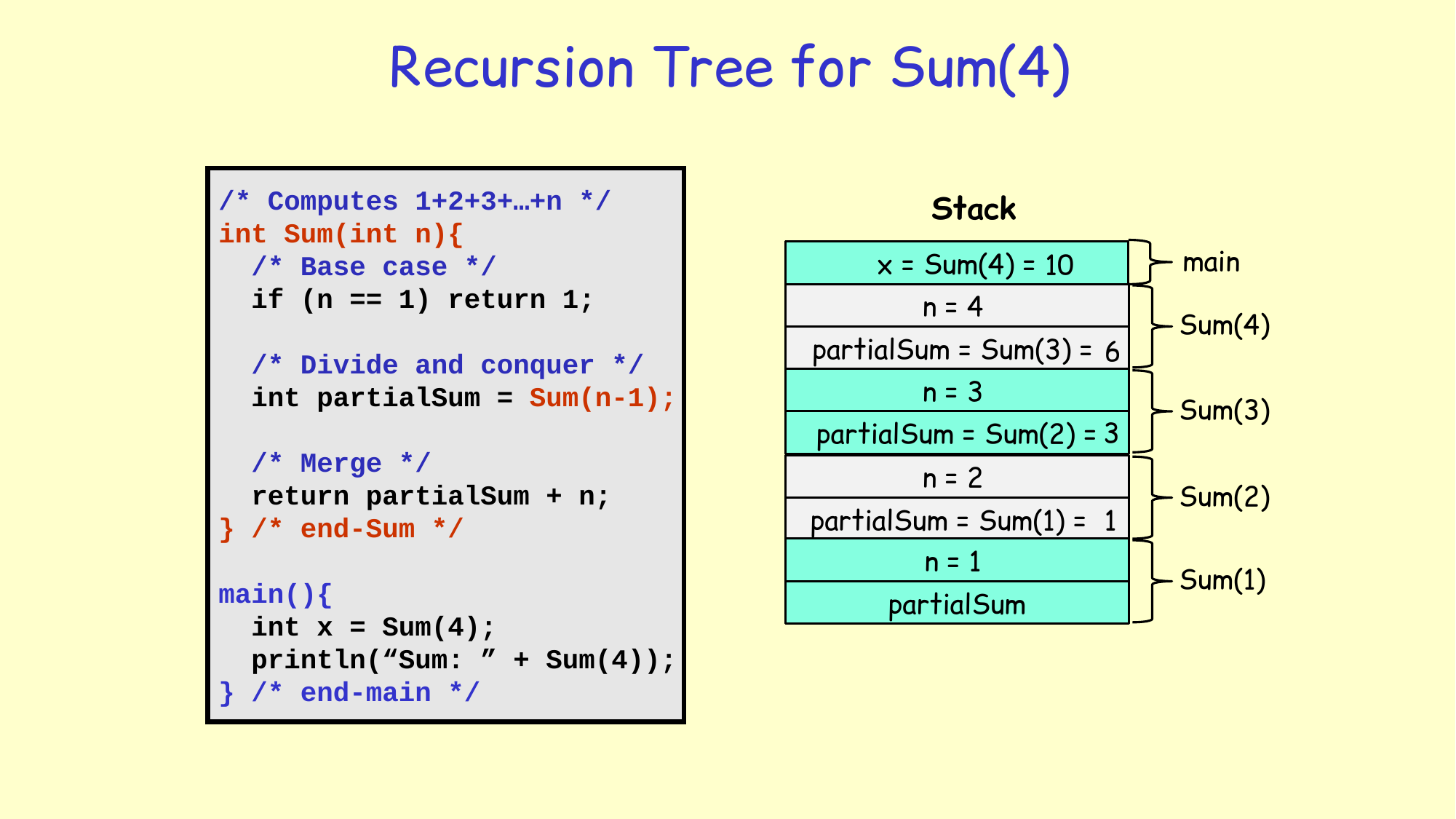

# Recursion Tree for Sum(4)
/* Computes 1+2+3+…+n */
int Sum(int n){
  /* Base case */
  if (n == 1) return 1;

  /* Divide and conquer */
  int partialSum = Sum(n-1);

  /* Merge */
  return partialSum + n;
} /* end-Sum */

main(){
  int x = Sum(4);
  println(“Sum: ” + Sum(4));
} /* end-main */
Stack
main

x = Sum(4) =
10
n = 4

Sum(4)
partialSum = Sum(3) =
6
n = 3

Sum(3)
partialSum = Sum(2) =
3
n = 2

Sum(2)
partialSum = Sum(1) =
1
n = 1

Sum(1)
partialSum